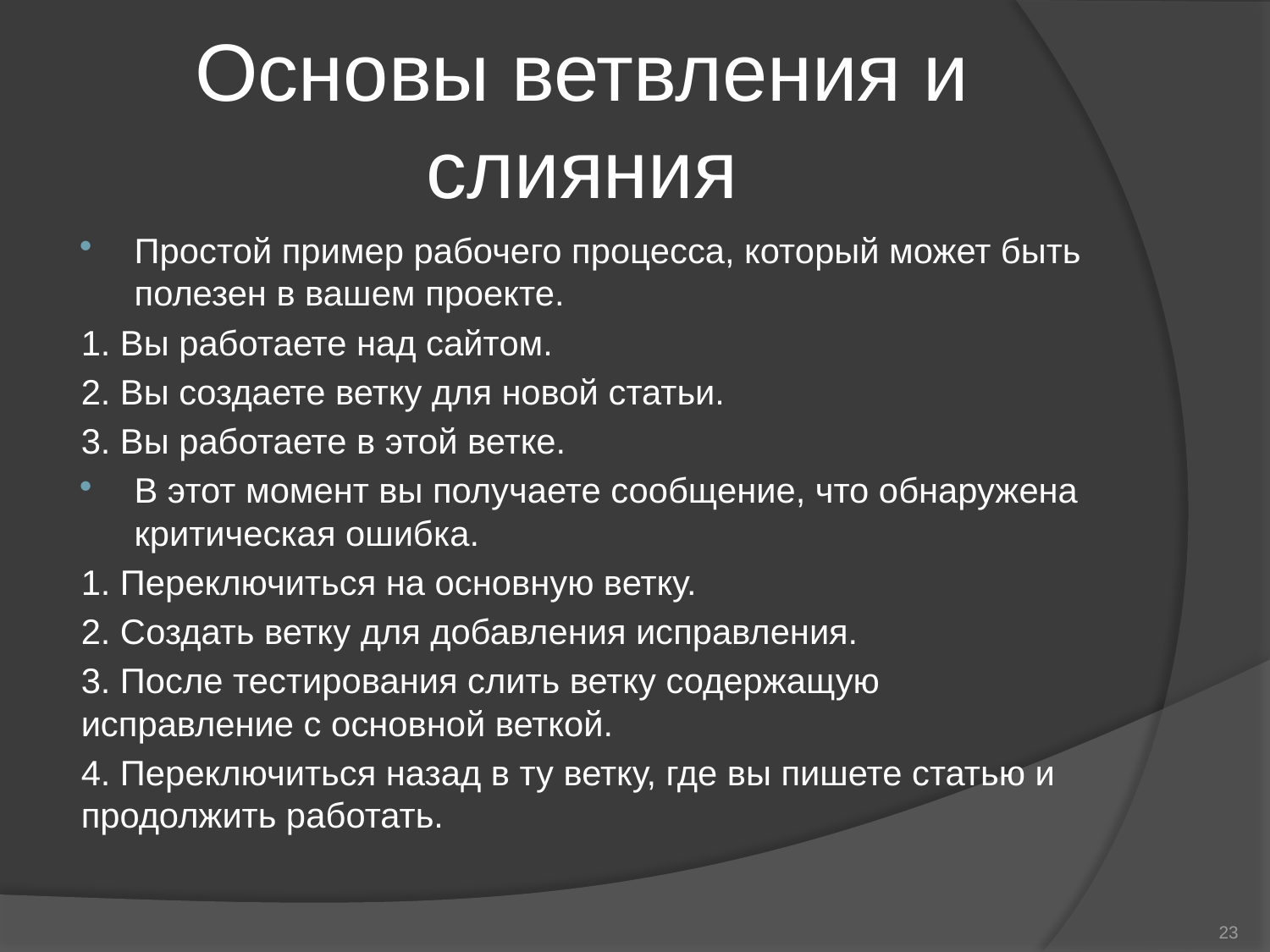

# Основы ветвления и слияния
Простой пример рабочего процесса, который может быть полезен в вашем проекте.
1. Вы работаете над сайтом.
2. Вы создаете ветку для новой статьи.
3. Вы работаете в этой ветке.
В этот момент вы получаете сообщение, что обнаружена критическая ошибка.
1. Переключиться на основную ветку.
2. Создать ветку для добавления исправления.
3. После тестирования слить ветку содержащую исправление с основной веткой.
4. Переключиться назад в ту ветку, где вы пишете статью и продолжить работать.
23